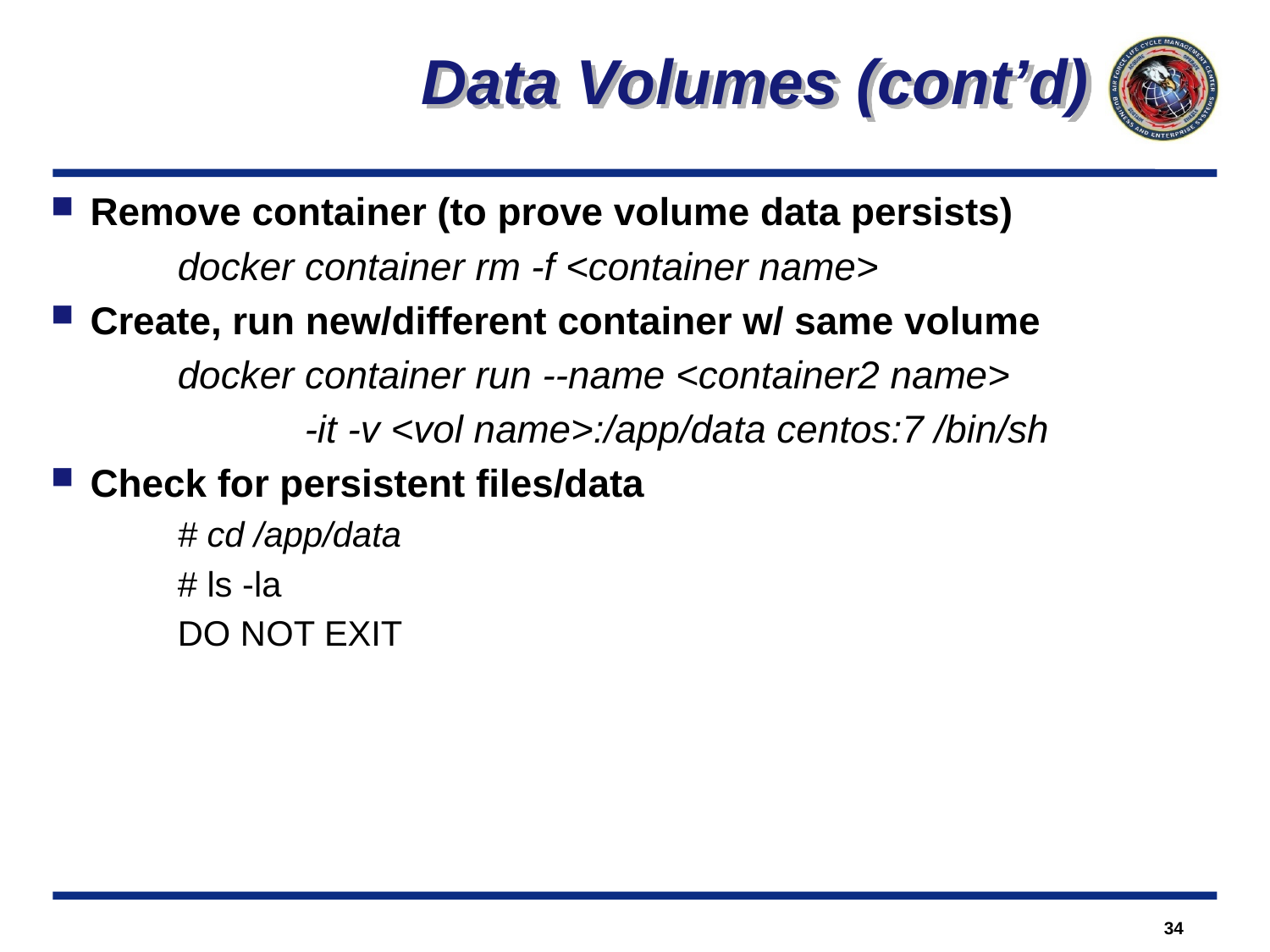

Data Volumes (cont’d)
Remove container (to prove volume data persists)
	docker container rm -f <container name>
Create, run new/different container w/ same volume
	docker container run --name <container2 name>
		-it -v <vol name>:/app/data centos:7 /bin/sh
Check for persistent files/data
	# cd /app/data
	# ls -la
	DO NOT EXIT